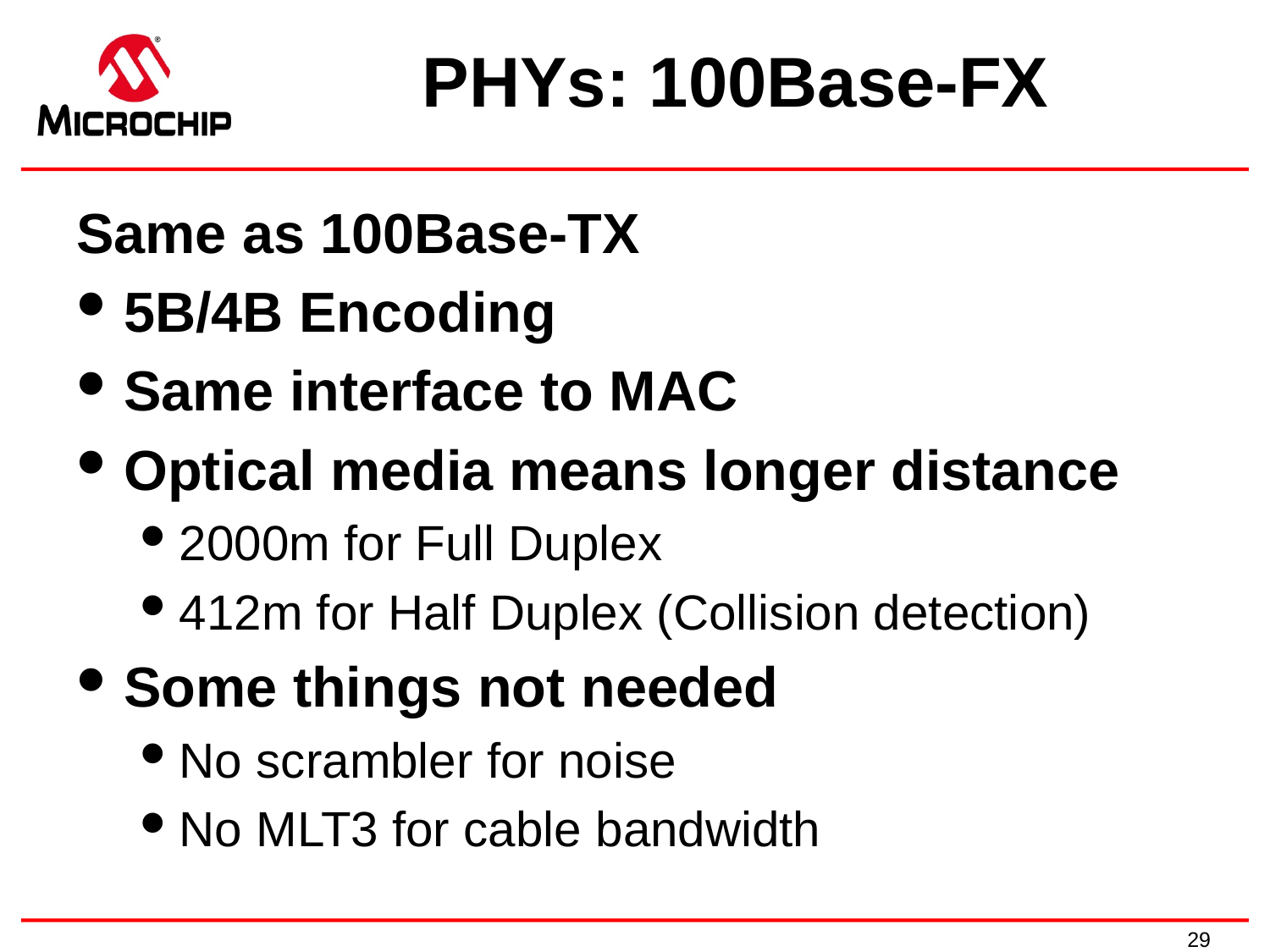

# PHYs: 100Base-FX
Same as 100Base-TX
5B/4B Encoding
Same interface to MAC
Optical media means longer distance
2000m for Full Duplex
412m for Half Duplex (Collision detection)
Some things not needed
No scrambler for noise
No MLT3 for cable bandwidth